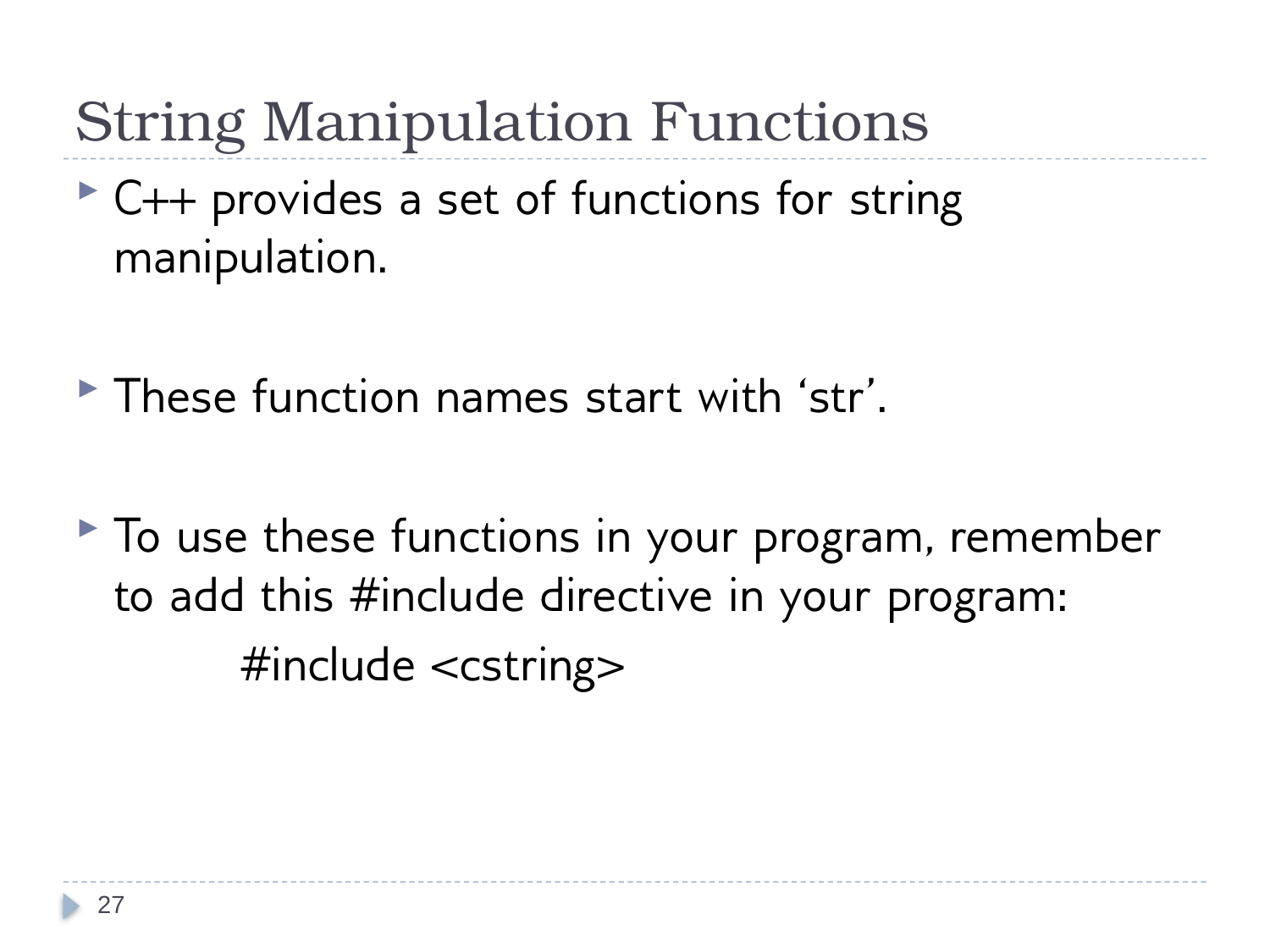

# String Manipulation Functions
C++ provides a set of functions for string manipulation.

These function names start with ‘str’.

To use these functions in your program, remember to add this #include directive in your program:
		#include <cstring>
27